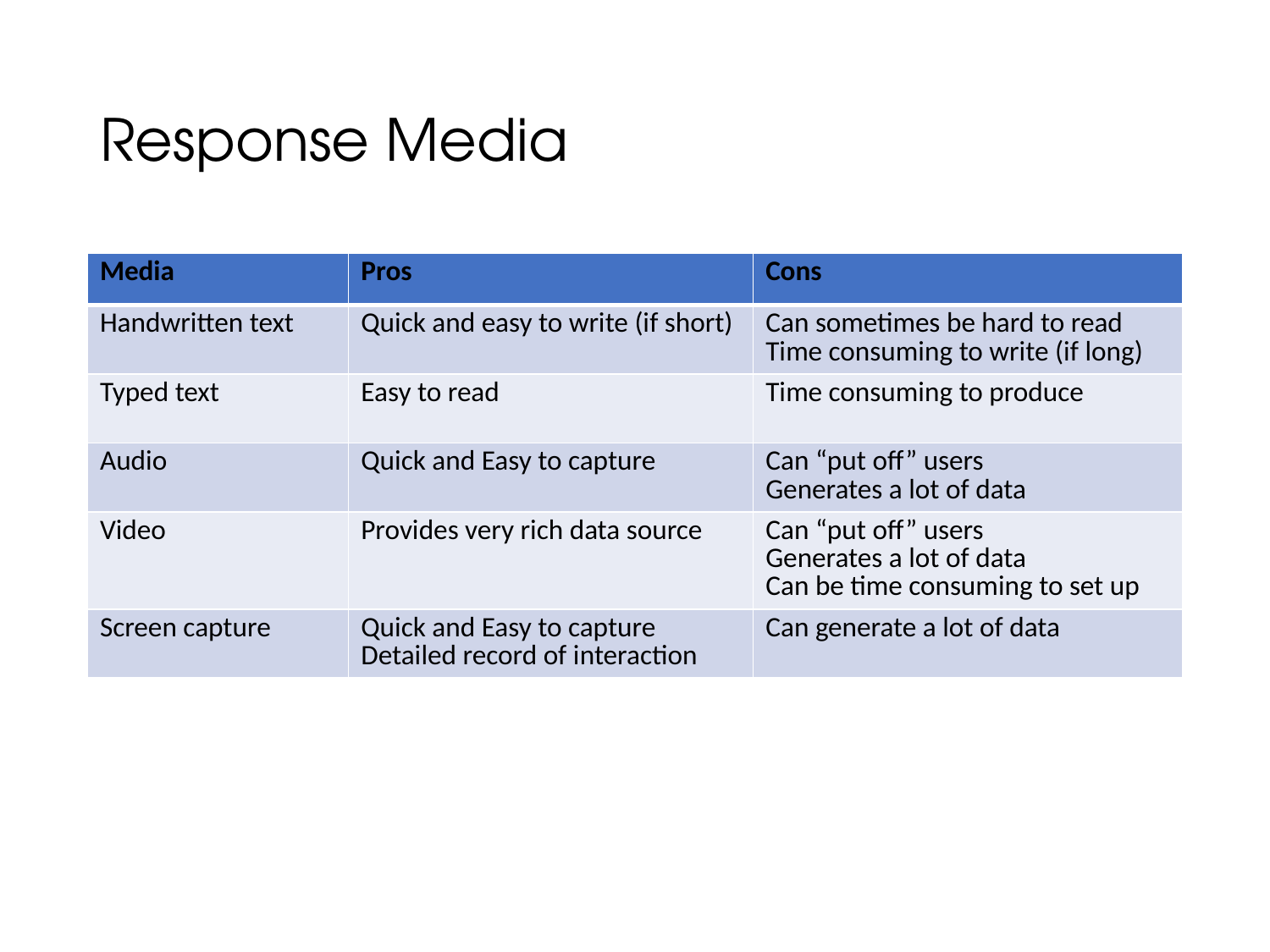

# Response Media
| Media | Pros | Cons |
| --- | --- | --- |
| Handwritten text | Quick and easy to write (if short) | Can sometimes be hard to read Time consuming to write (if long) |
| Typed text | Easy to read | Time consuming to produce |
| Audio | Quick and Easy to capture | Can “put off” users Generates a lot of data |
| Video | Provides very rich data source | Can “put off” users Generates a lot of data Can be time consuming to set up |
| Screen capture | Quick and Easy to capture Detailed record of interaction | Can generate a lot of data |